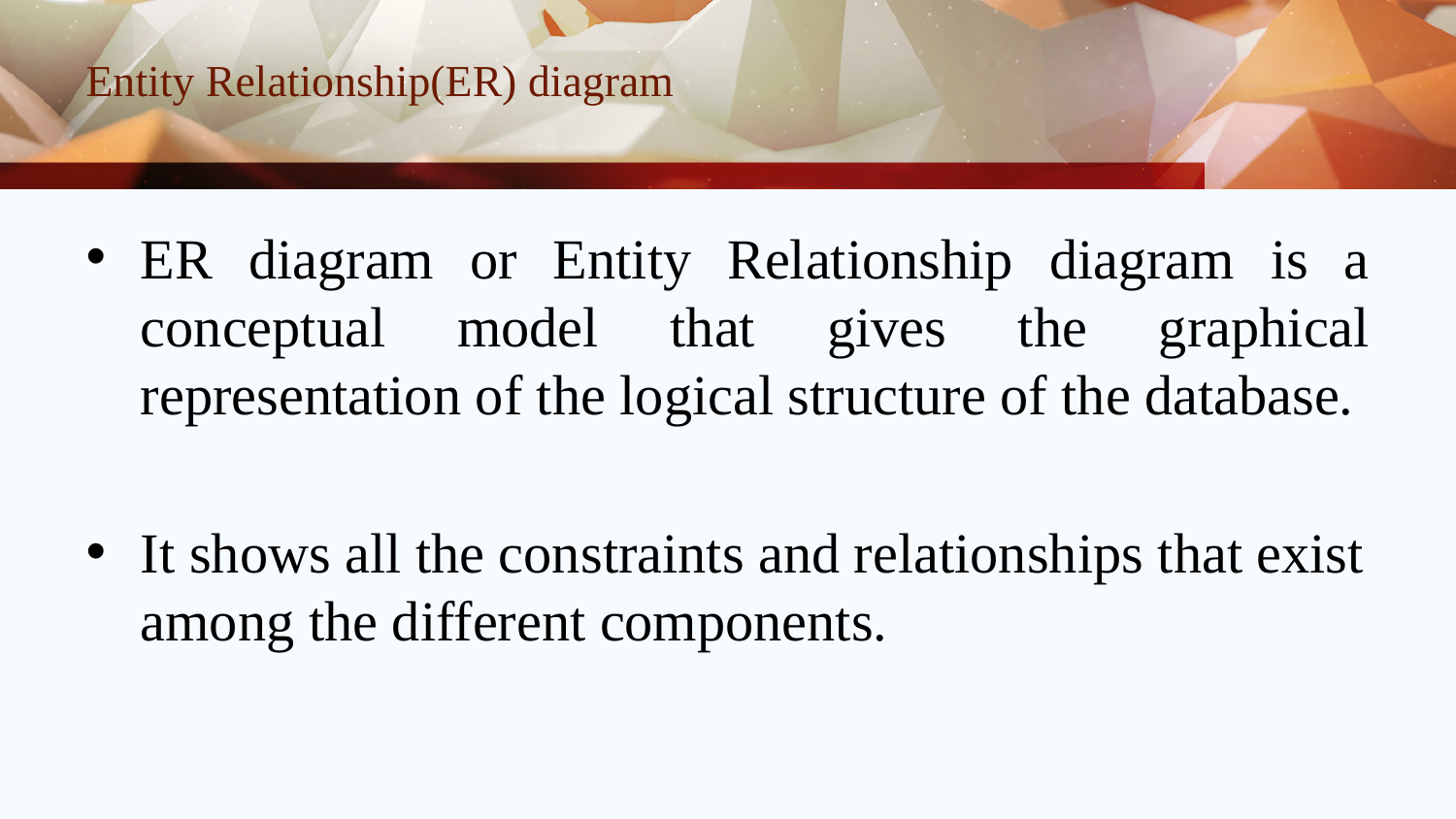

# Entity Relationship(ER) diagram
ER diagram or Entity Relationship diagram is a conceptual model that gives the graphical representation of the logical structure of the database.

It shows all the constraints and relationships that exist among the different components.